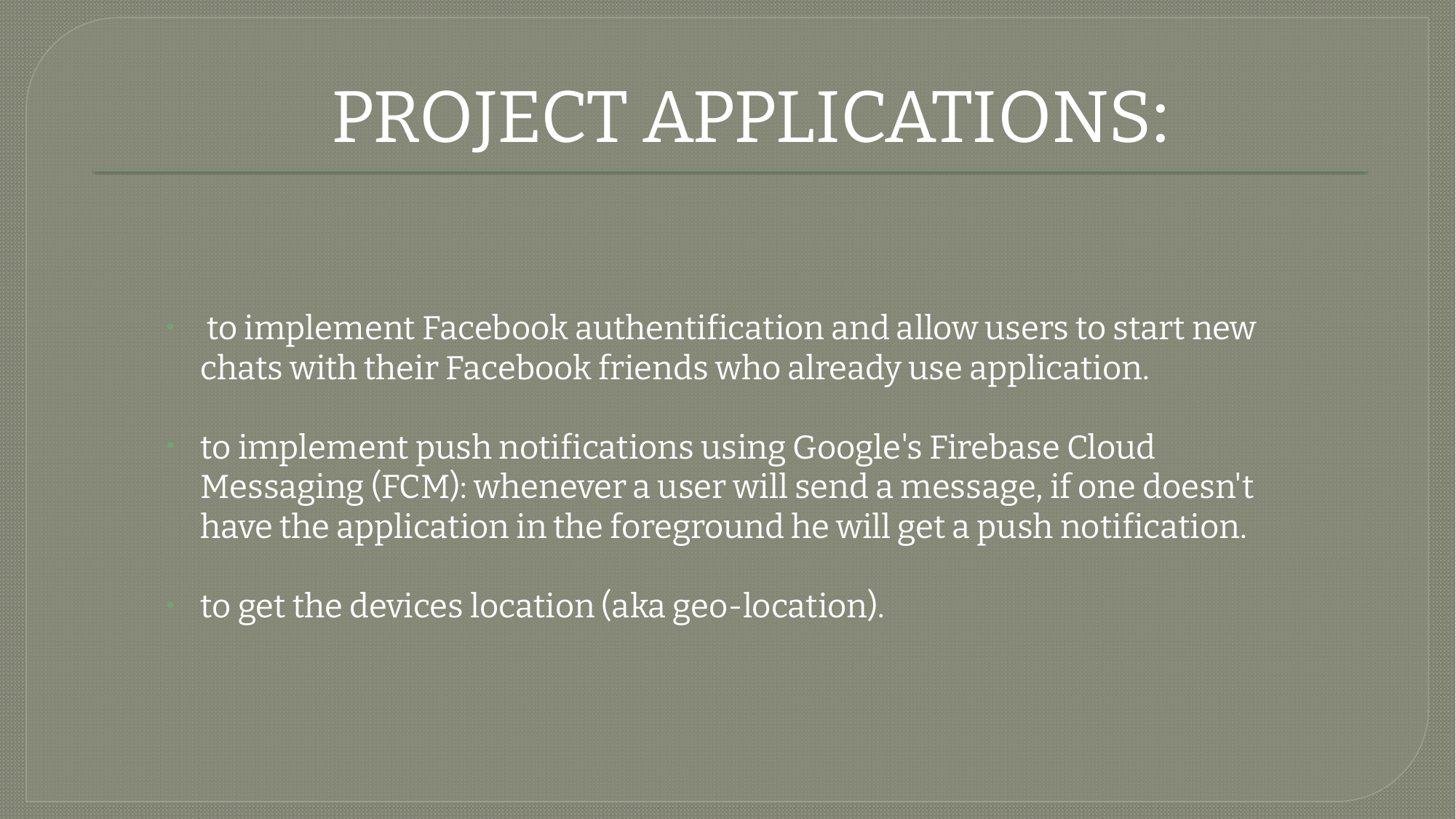

# PROJECT APPLICATIONS:
 to implement Facebook authentification and allow users to start new chats with their Facebook friends who already use application.

to implement push notifications using Google's Firebase Cloud Messaging (FCM): whenever a user will send a message, if one doesn't have the application in the foreground he will get a push notification.

to get the devices location (aka geo-location).